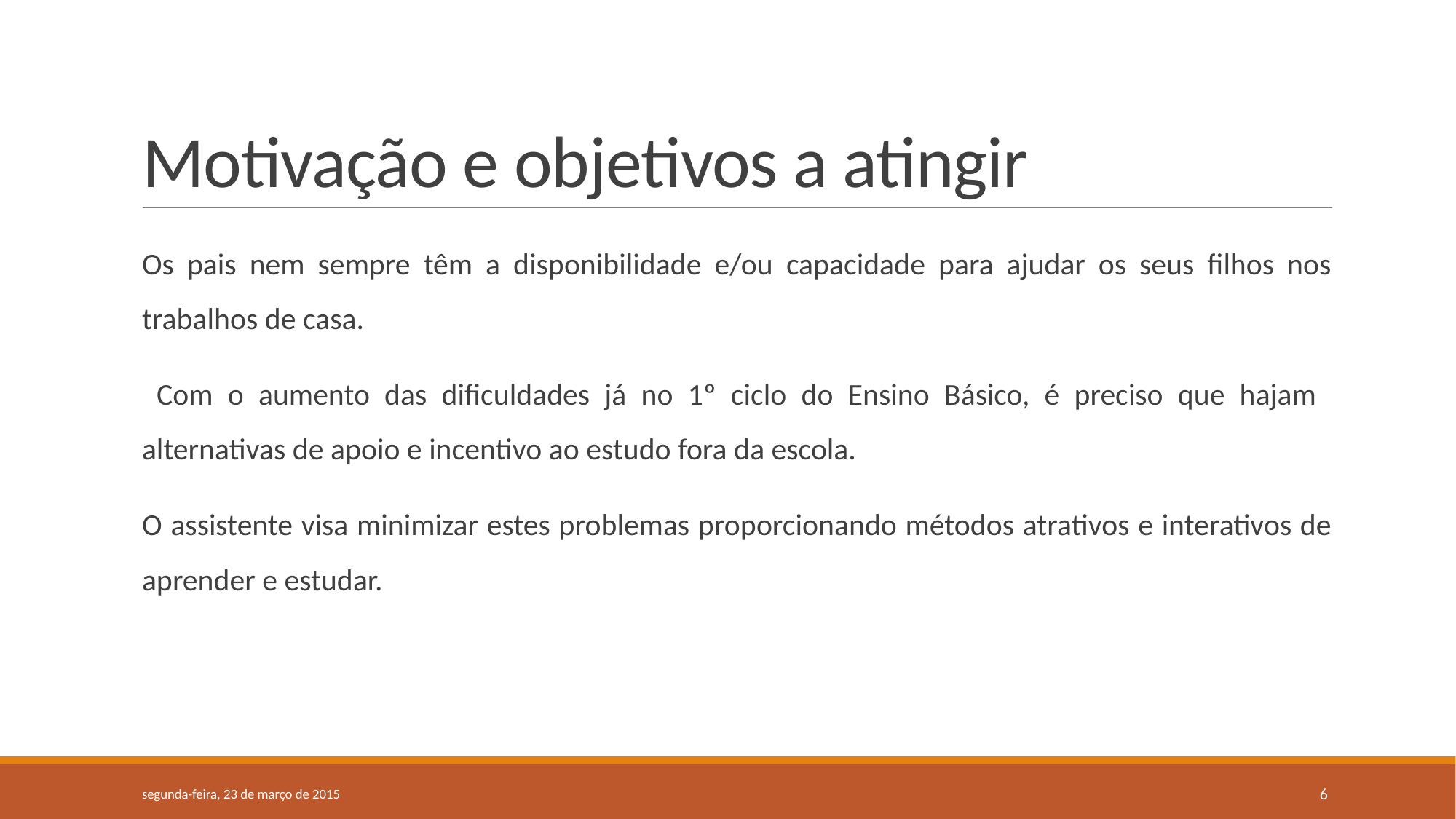

# Motivação e objetivos a atingir
Os pais nem sempre têm a disponibilidade e/ou capacidade para ajudar os seus filhos nos trabalhos de casa.
 Com o aumento das dificuldades já no 1º ciclo do Ensino Básico, é preciso que hajam  alternativas de apoio e incentivo ao estudo fora da escola.
O assistente visa minimizar estes problemas proporcionando métodos atrativos e interativos de aprender e estudar.
segunda-feira, 23 de março de 2015
6